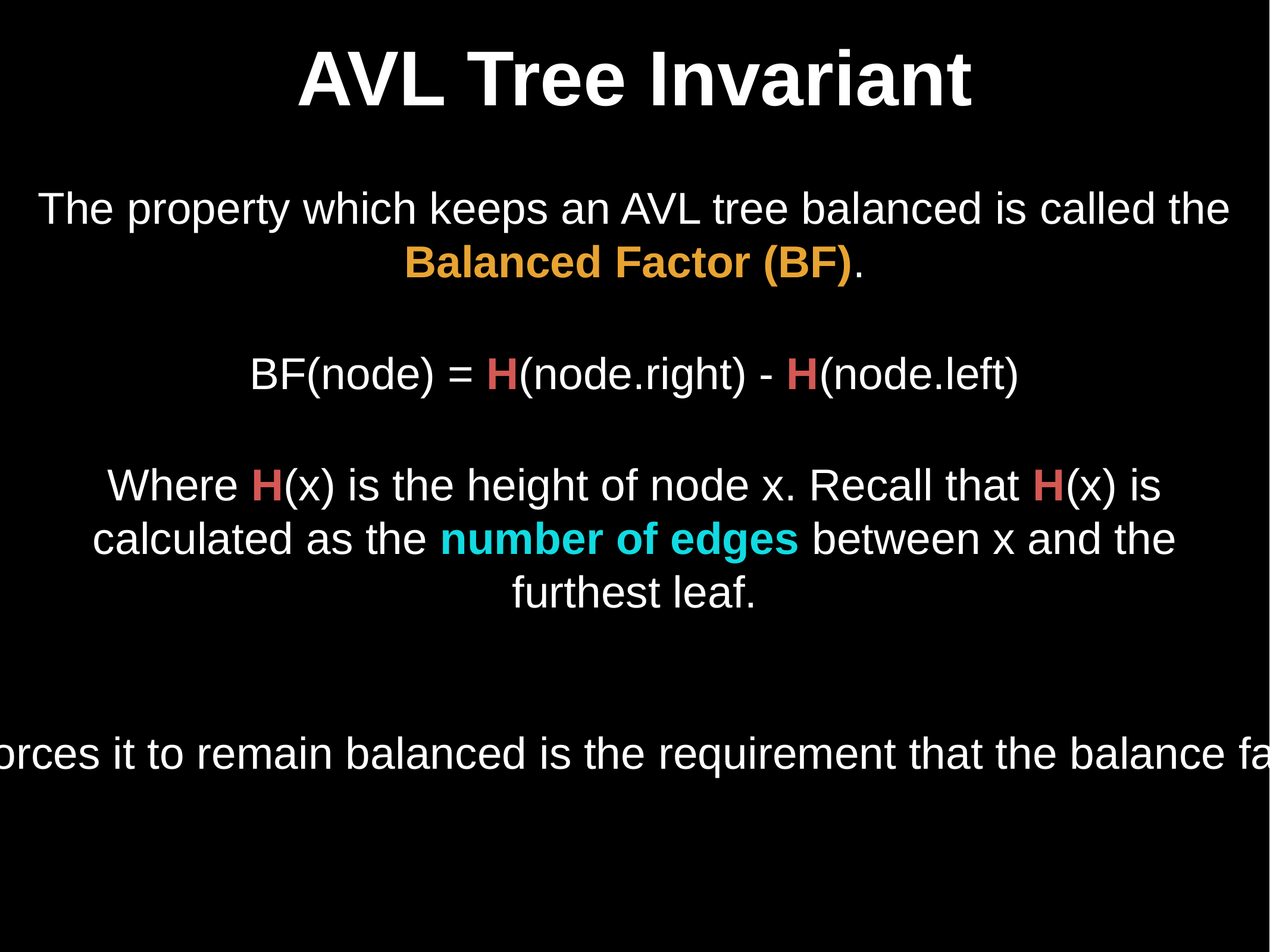

# AVL Tree Invariant
The property which keeps an AVL tree balanced is called the Balanced Factor (BF).
BF(node) = H(node.right) - H(node.left)
Where H(x) is the height of node x. Recall that H(x) is calculated as the number of edges between x and the furthest leaf.
The invariant in the AVL which forces it to remain balanced is the requirement that the balance factor is always either -1, 0 or +1.